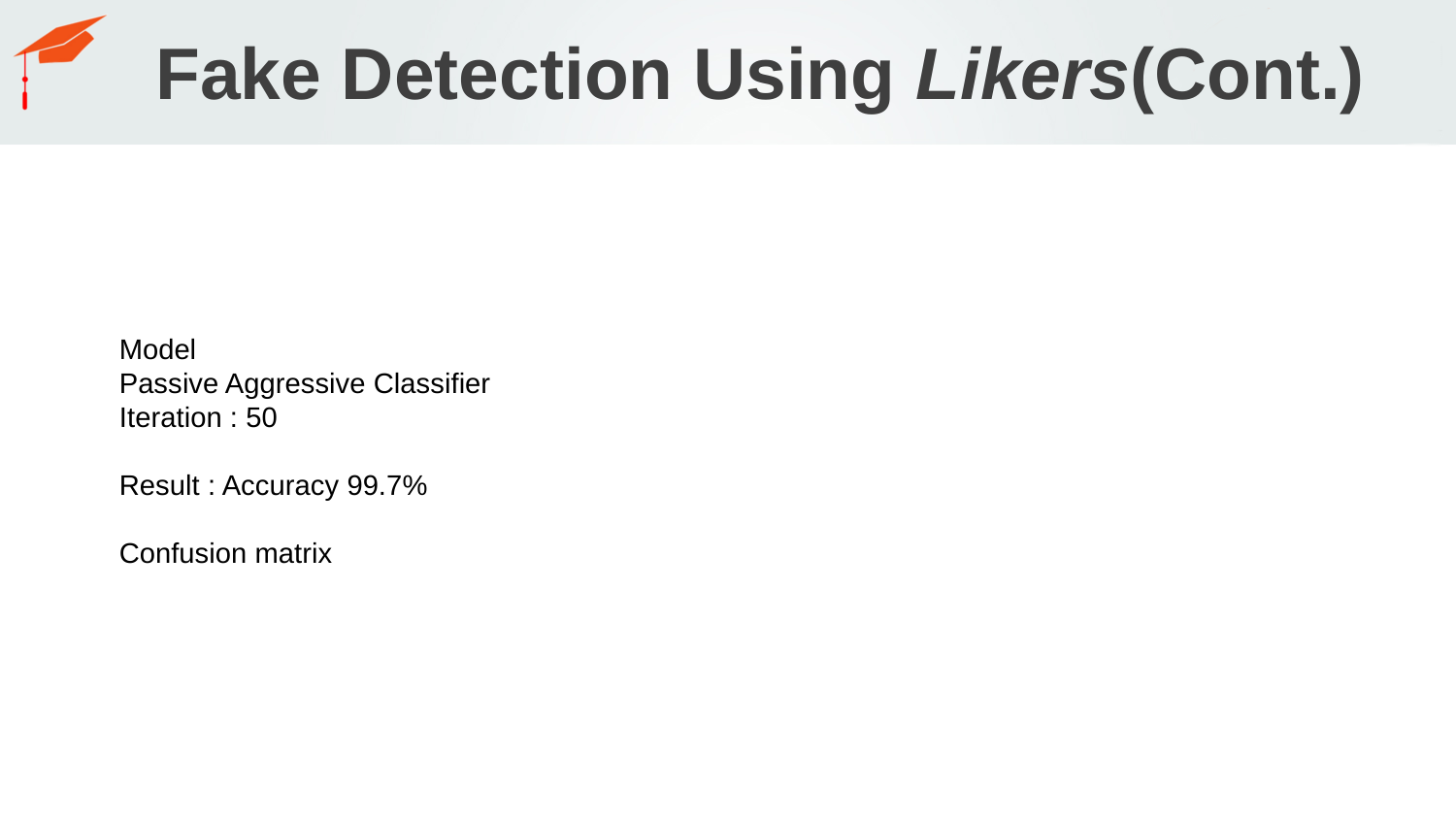

# Fake Detection Using Likers(Cont.)
Model
Passive Aggressive Classifier
Iteration : 50

Result : Accuracy 99.7%

Confusion matrix